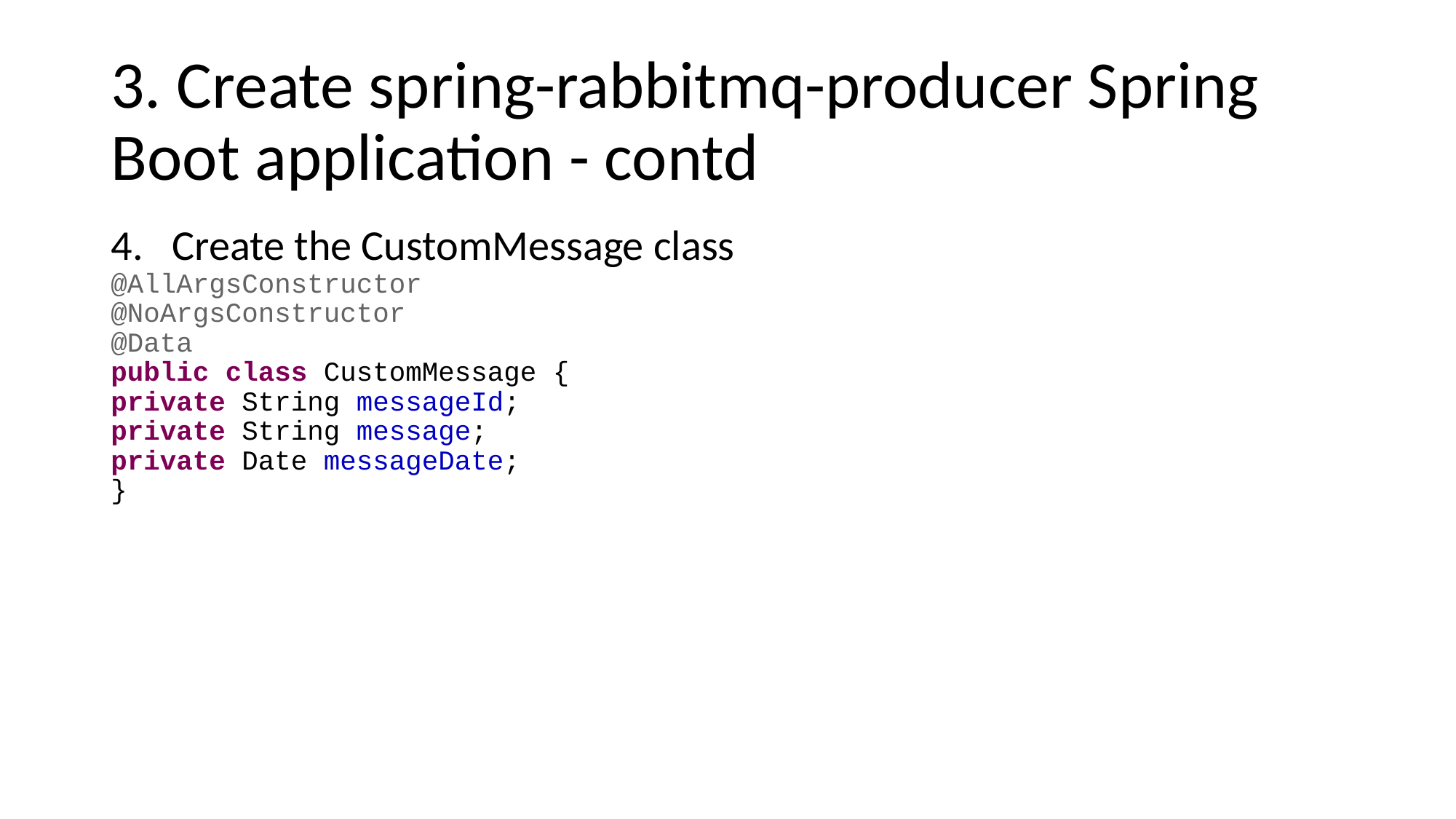

# 3. Create spring-rabbitmq-producer Spring Boot application - contd
Create the CustomMessage class
@AllArgsConstructor
@NoArgsConstructor
@Data
public class CustomMessage {
private String messageId;
private String message;
private Date messageDate;
}